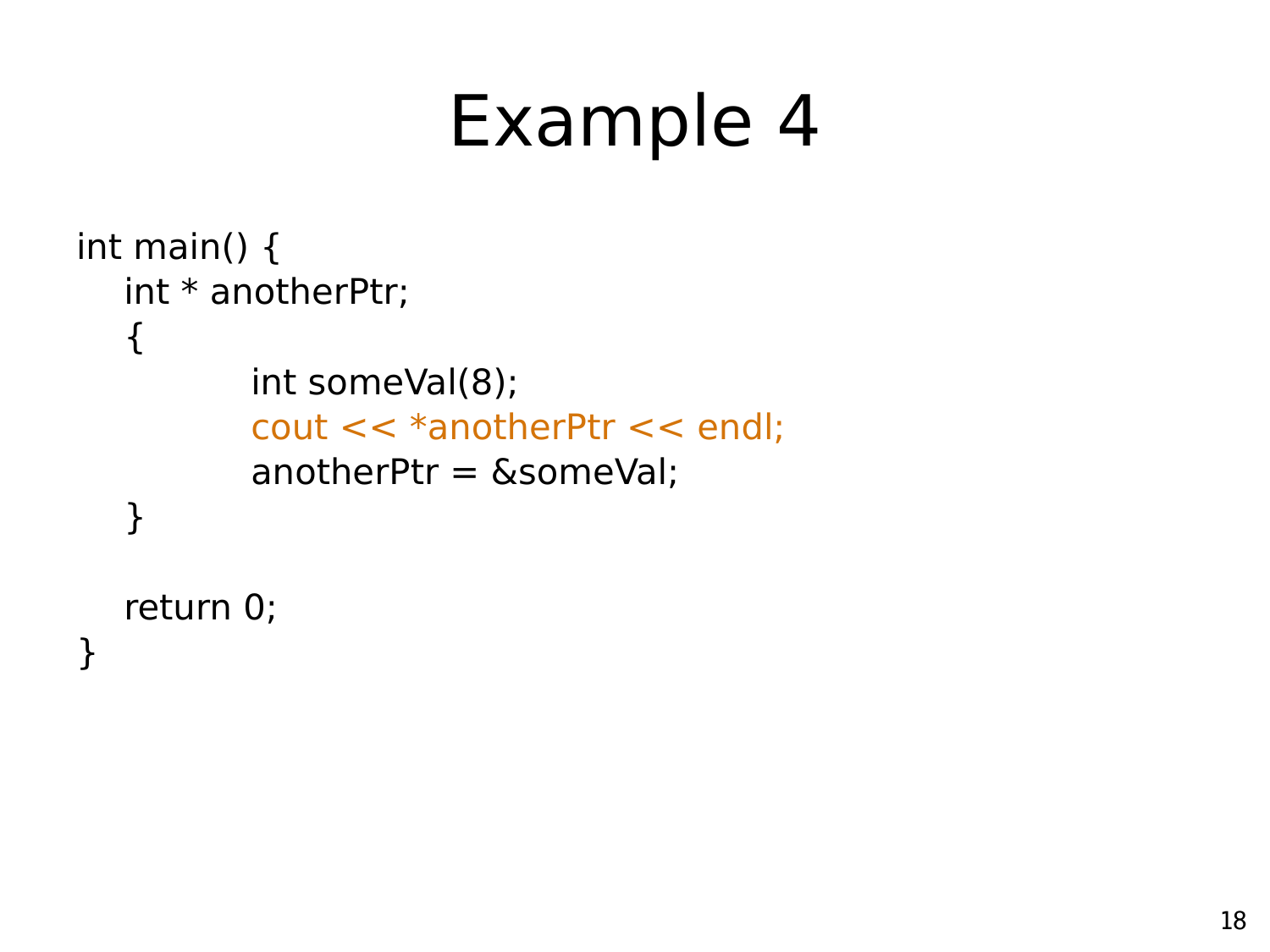

# Example 4
int main() {
	int * anotherPtr;
	{
		int someVal(8);
		cout << *anotherPtr << endl;
		anotherPtr = &someVal;
	}

	return 0;
}